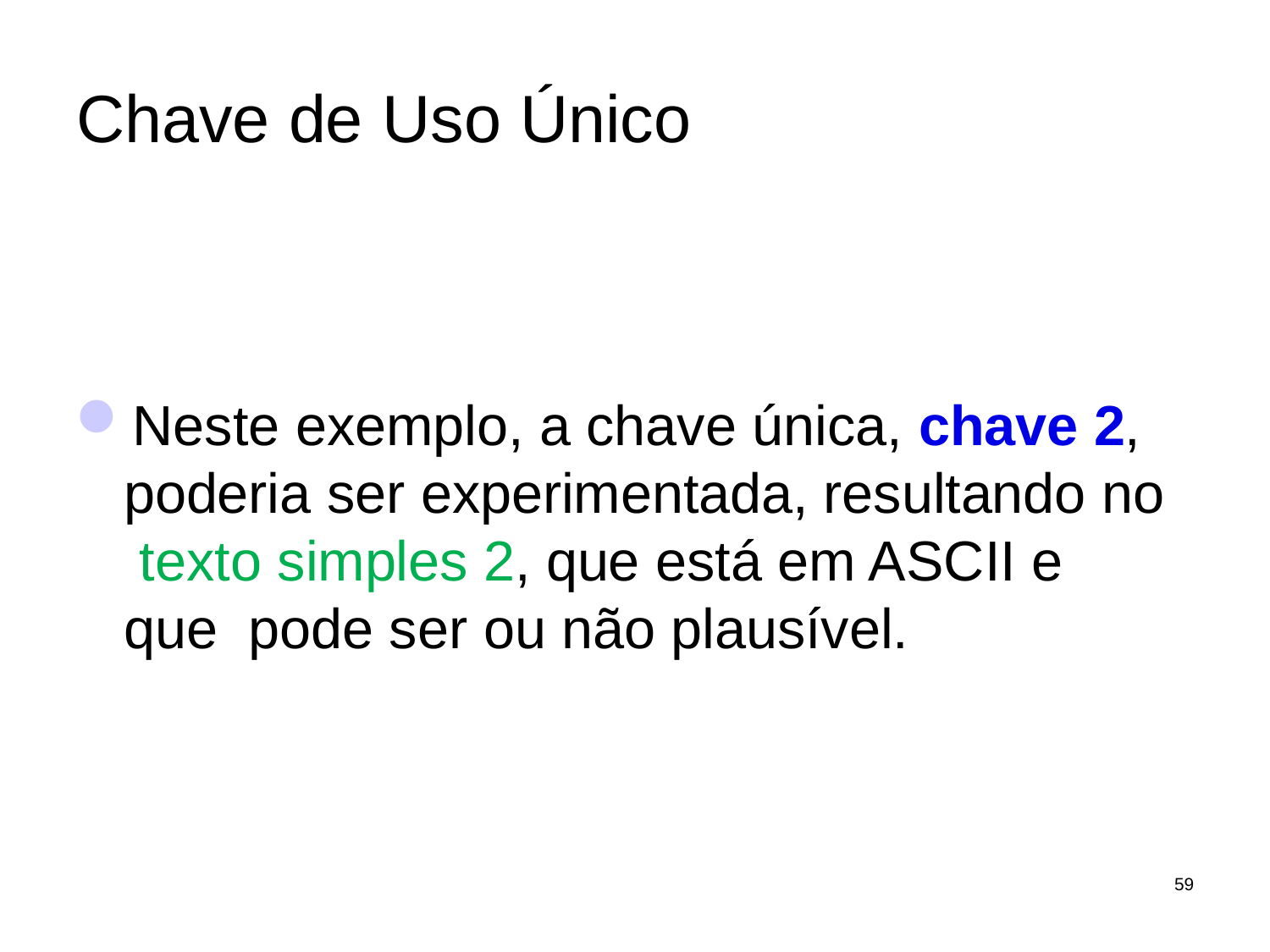

# Chave de Uso Único
Neste exemplo, a chave única, chave 2,  poderia ser experimentada, resultando no  texto simples 2, que está em ASCII e que  pode ser ou não plausível.
59